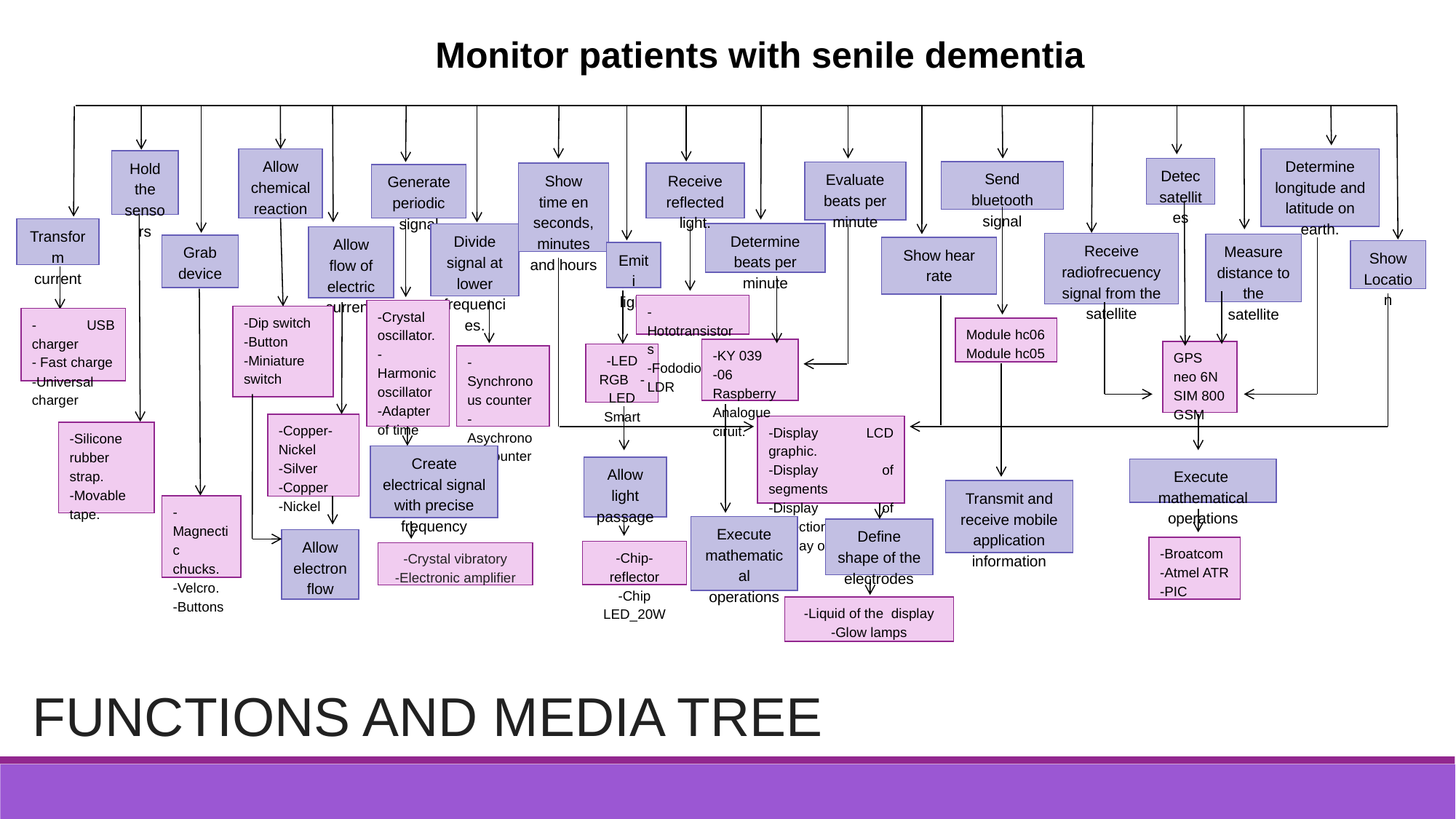

Monitor patients with senile dementia
Determine longitude and latitude on earth.

Allow chemical reaction
Hold the sensors
Detec satellites
Send bluetooth signal
Evaluate beats per minute
Show time en seconds, minutes and hours
Receive reflected light.
Generate periodic signal
Transform current
Determine beats per minute
Divide signal at lower frequencies.
Allow flow of electric current.
Receive radiofrecuency signal from the satellite
Measure distance to the satellite
Grab device
Show hear rate
Show Location
Emiti light
-Hototransistors
-Fododiodes  -LDR

-Crystal oscillator.
-Harmonic oscillator
-Adapter of time
-Dip switch
-Button
-Miniature switch
- USB charger
- Fast charge
-Universal charger

Module hc06 Module hc05
-KY 039
-06 Raspberry Analogue ciruit.

GPS neo 6N SIM 800 GSM
-LED RGB   -LED Smart
-Synchronous counter
-Asychronous counter
-Copper-Nickel
-Silver
-Copper
-Nickel

-Display LCD graphic.
-Display of segments
-Display of projection         -Display of matrix.
-Silicone rubber strap.
-Movable tape.

Create electrical signal with precise frequency
Allow light passage
Execute  mathematical operations
Transmit and receive mobile application information
-Magnectic chucks.
-Velcro.
-Buttons

Execute mathematical operations
Define shape of the electrodes
Allow electron flow
-Broatcom
-Atmel ATR
-PIC
-Chip-reflector
-Chip LED_20W
-Crystal vibratory
-Electronic amplifier
-Liquid of the  display
-Glow lamps
FUNCTIONS AND MEDIA TREE